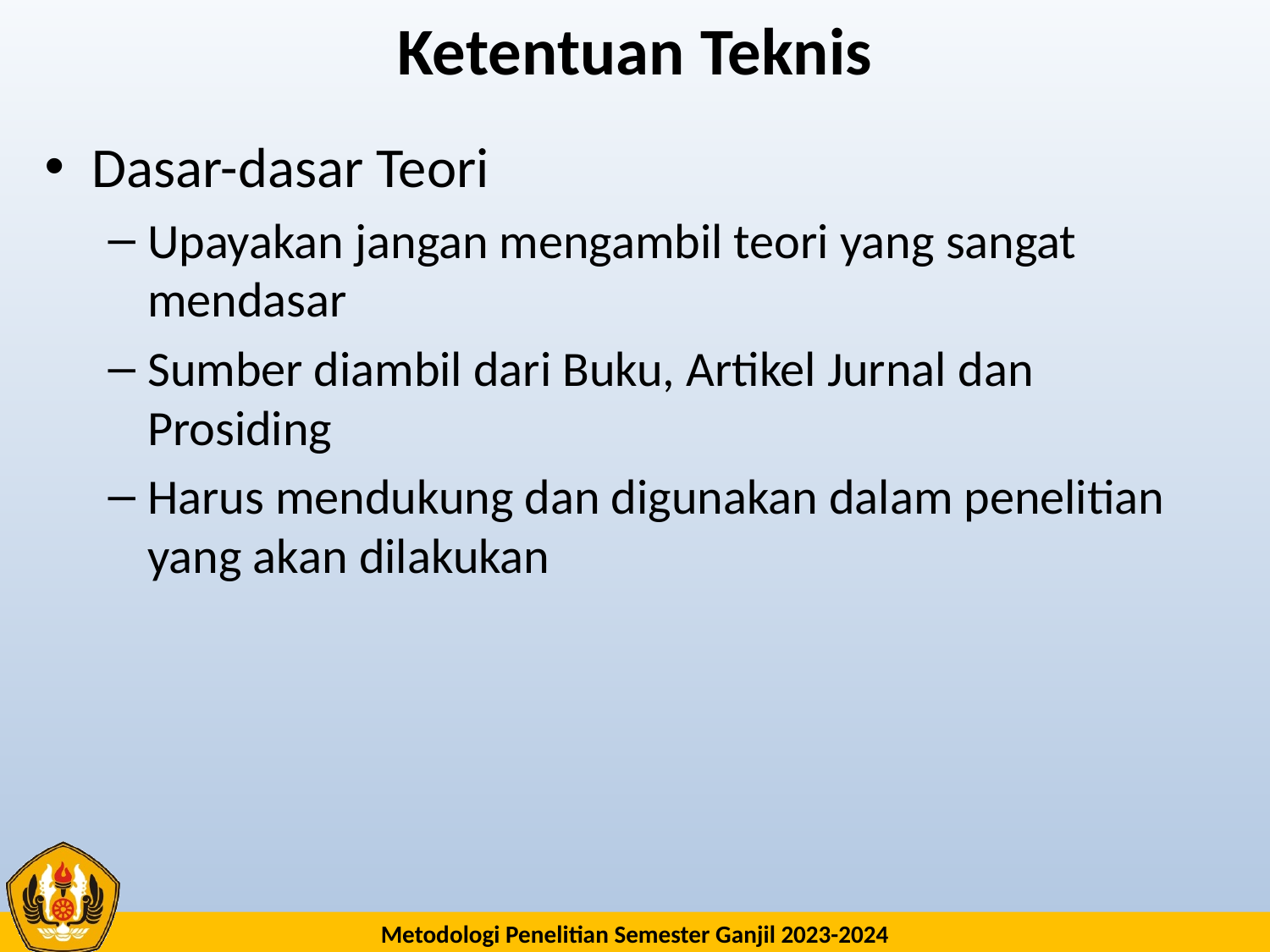

# Ketentuan Teknis
Dasar-dasar Teori
Upayakan jangan mengambil teori yang sangat mendasar
Sumber diambil dari Buku, Artikel Jurnal dan Prosiding
Harus mendukung dan digunakan dalam penelitian yang akan dilakukan